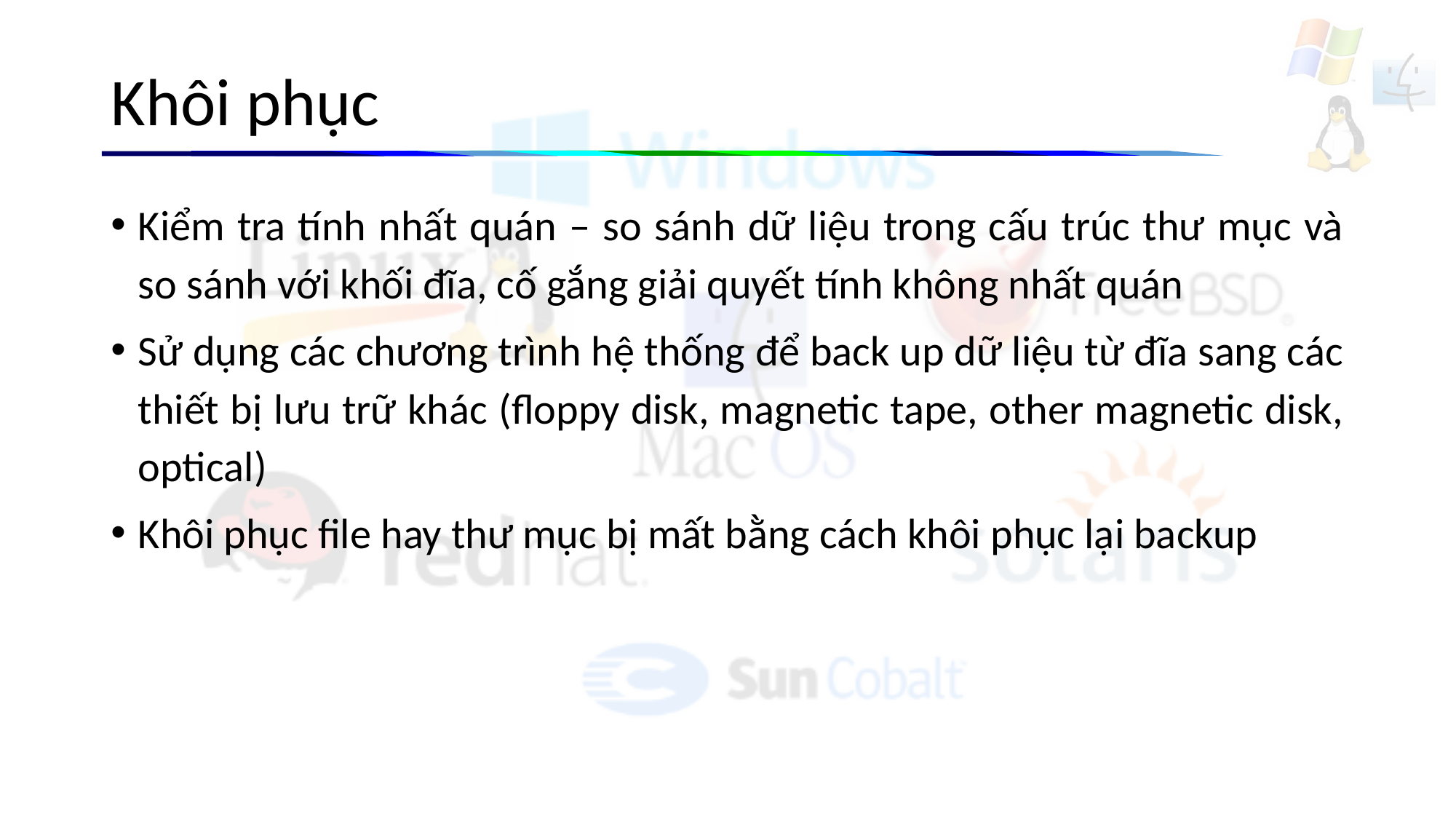

# Khôi phục
Kiểm tra tính nhất quán – so sánh dữ liệu trong cấu trúc thư mục và so sánh với khối đĩa, cố gắng giải quyết tính không nhất quán
Sử dụng các chương trình hệ thống để back up dữ liệu từ đĩa sang các thiết bị lưu trữ khác (floppy disk, magnetic tape, other magnetic disk, optical)
Khôi phục file hay thư mục bị mất bằng cách khôi phục lại backup